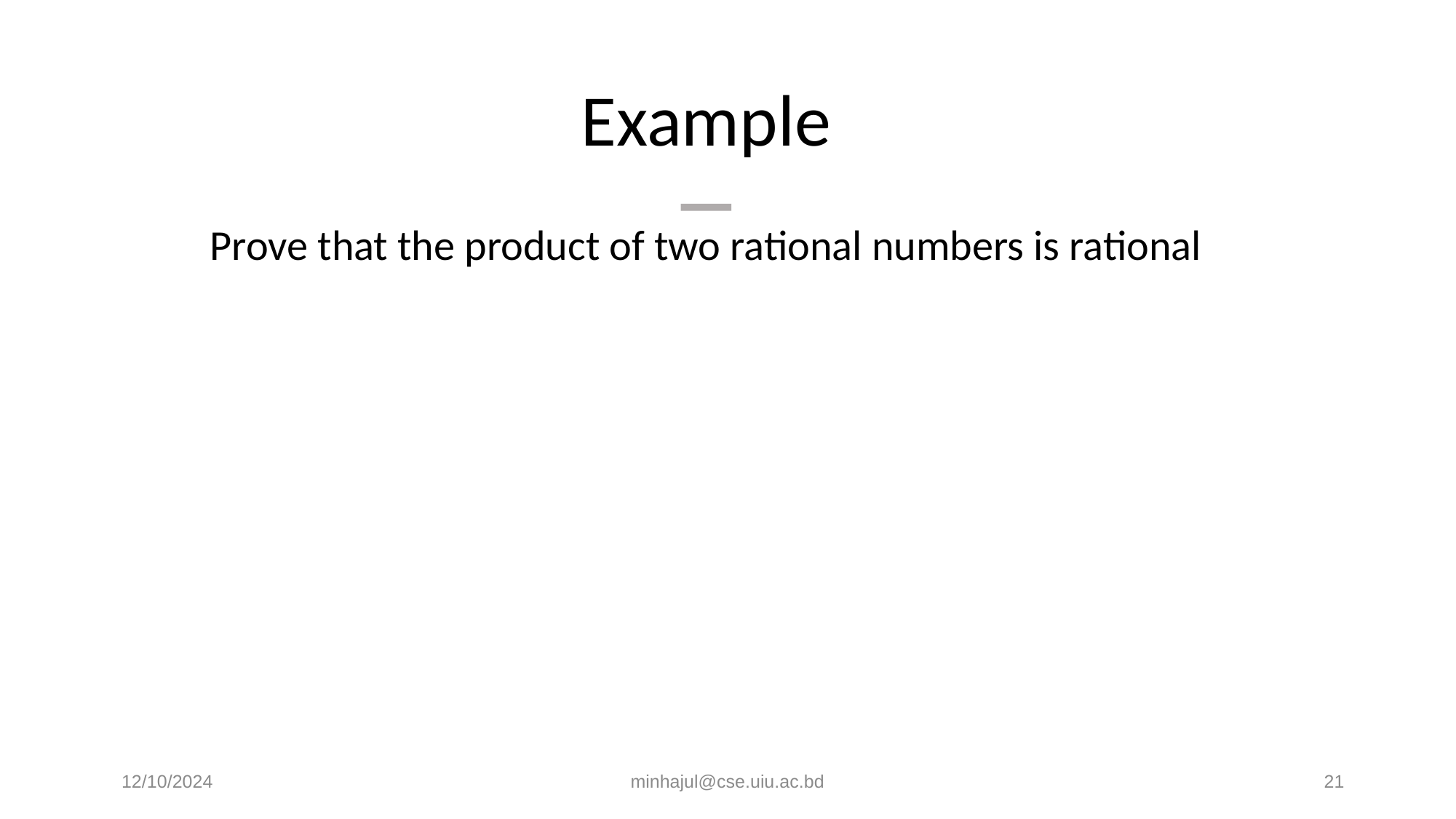

# Example
Prove that the product of two rational numbers is rational
12/10/2024
minhajul@cse.uiu.ac.bd
21